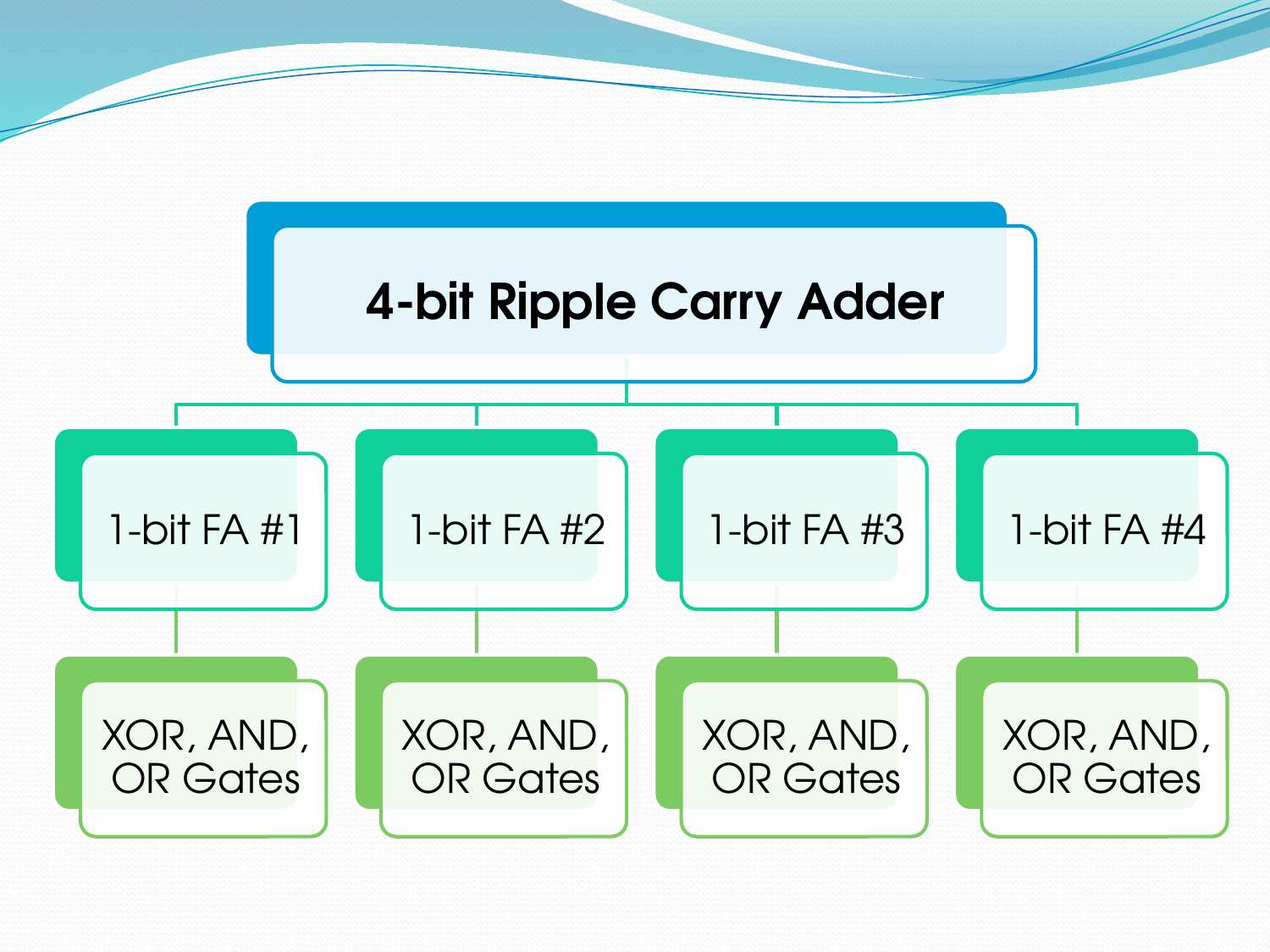

4-bit Ripple Carry Adder
1-bit FA #1
XOR, AND, OR Gates
1-bit FA #2
XOR, AND, OR Gates
1-bit FA #3
XOR, AND, OR Gates
1-bit FA #4
XOR, AND, OR Gates